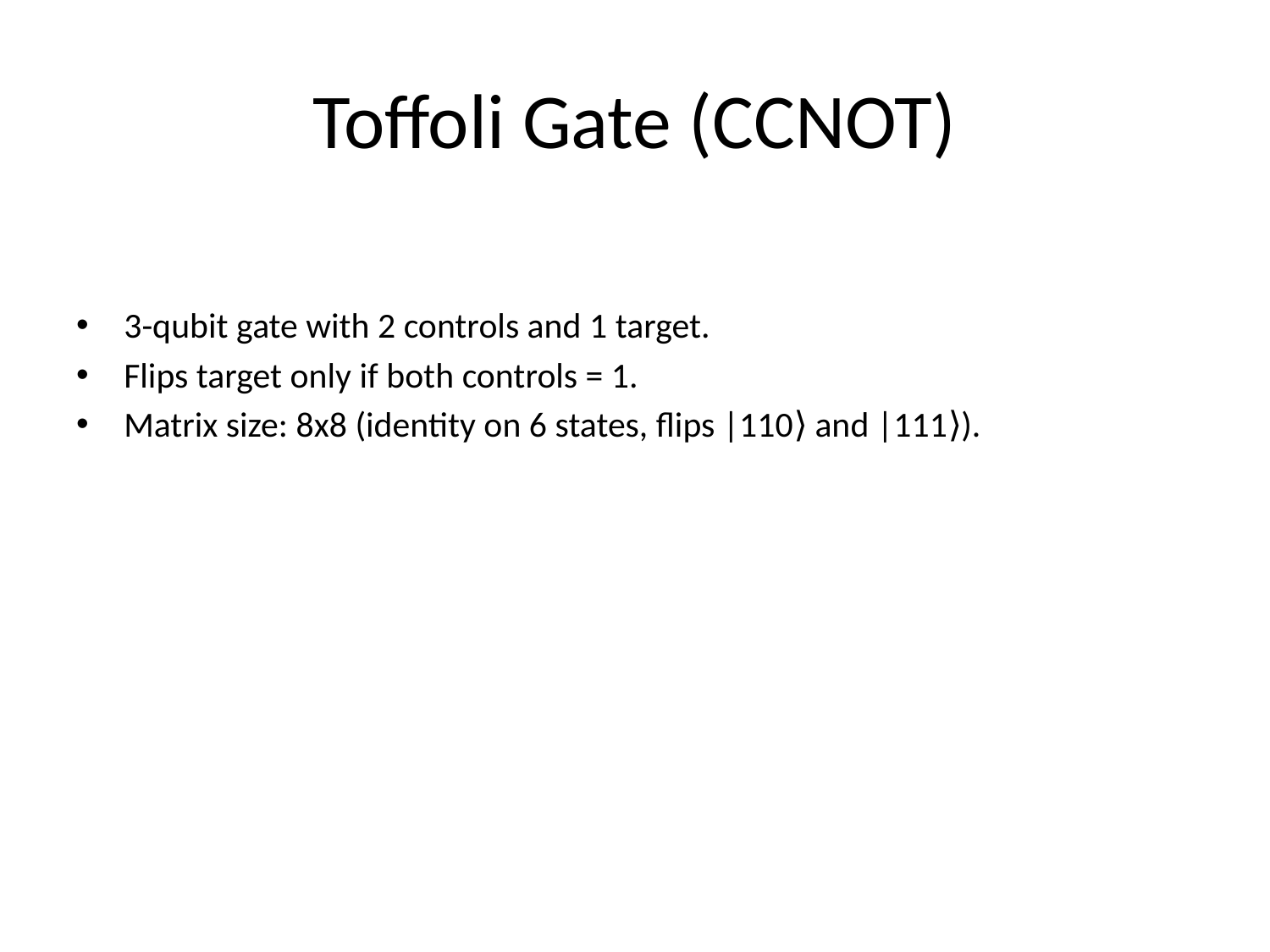

# Toffoli Gate (CCNOT)

3-qubit gate with 2 controls and 1 target.
Flips target only if both controls = 1.
Matrix size: 8x8 (identity on 6 states, flips |110⟩ and |111⟩).